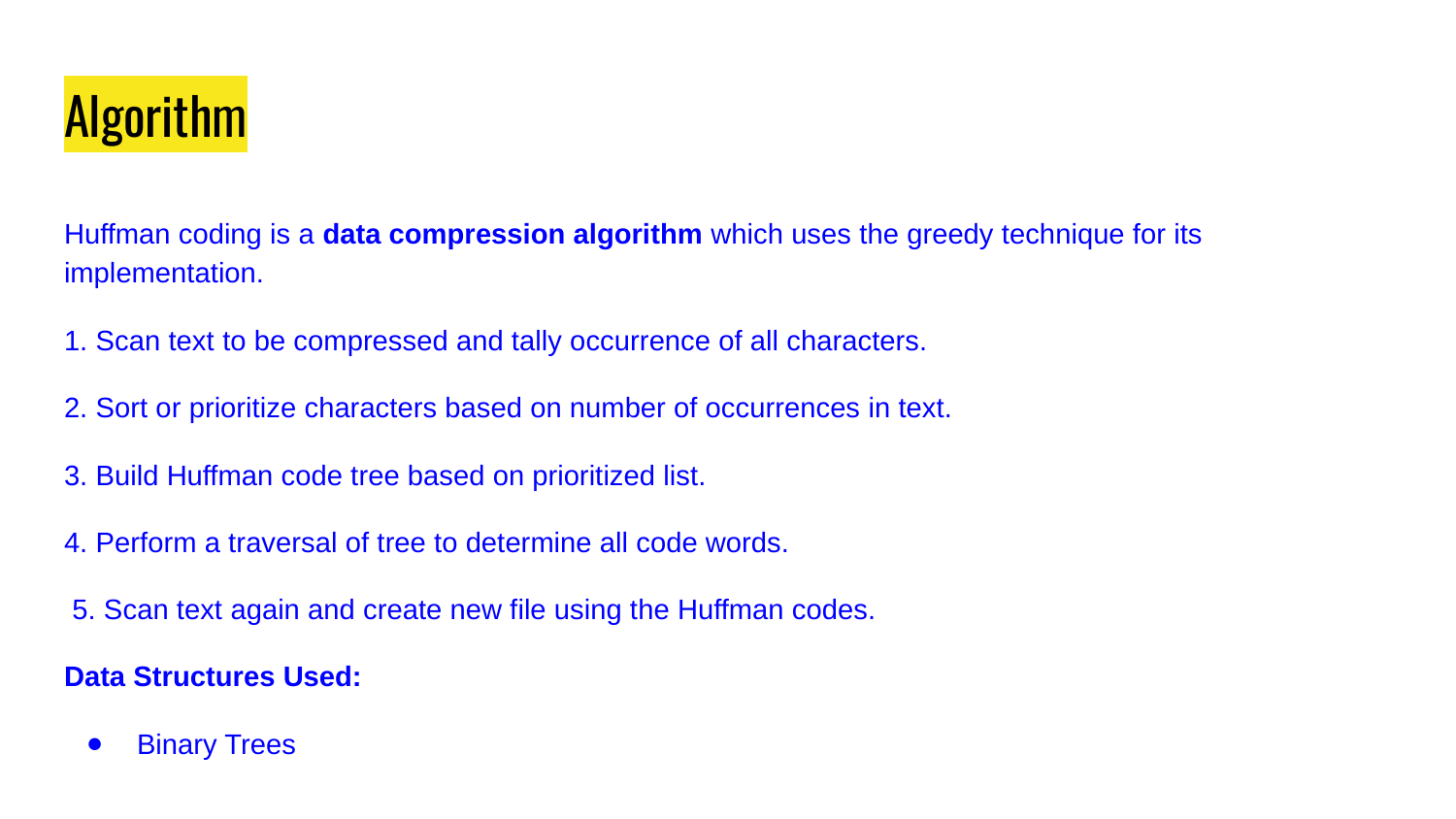

# Algorithm

Huffman coding is a data compression algorithm which uses the greedy technique for its implementation.
1. Scan text to be compressed and tally occurrence of all characters.
2. Sort or prioritize characters based on number of occurrences in text.
3. Build Huffman code tree based on prioritized list.
4. Perform a traversal of tree to determine all code words.
 5. Scan text again and create new file using the Huffman codes.
Data Structures Used:
Binary Trees